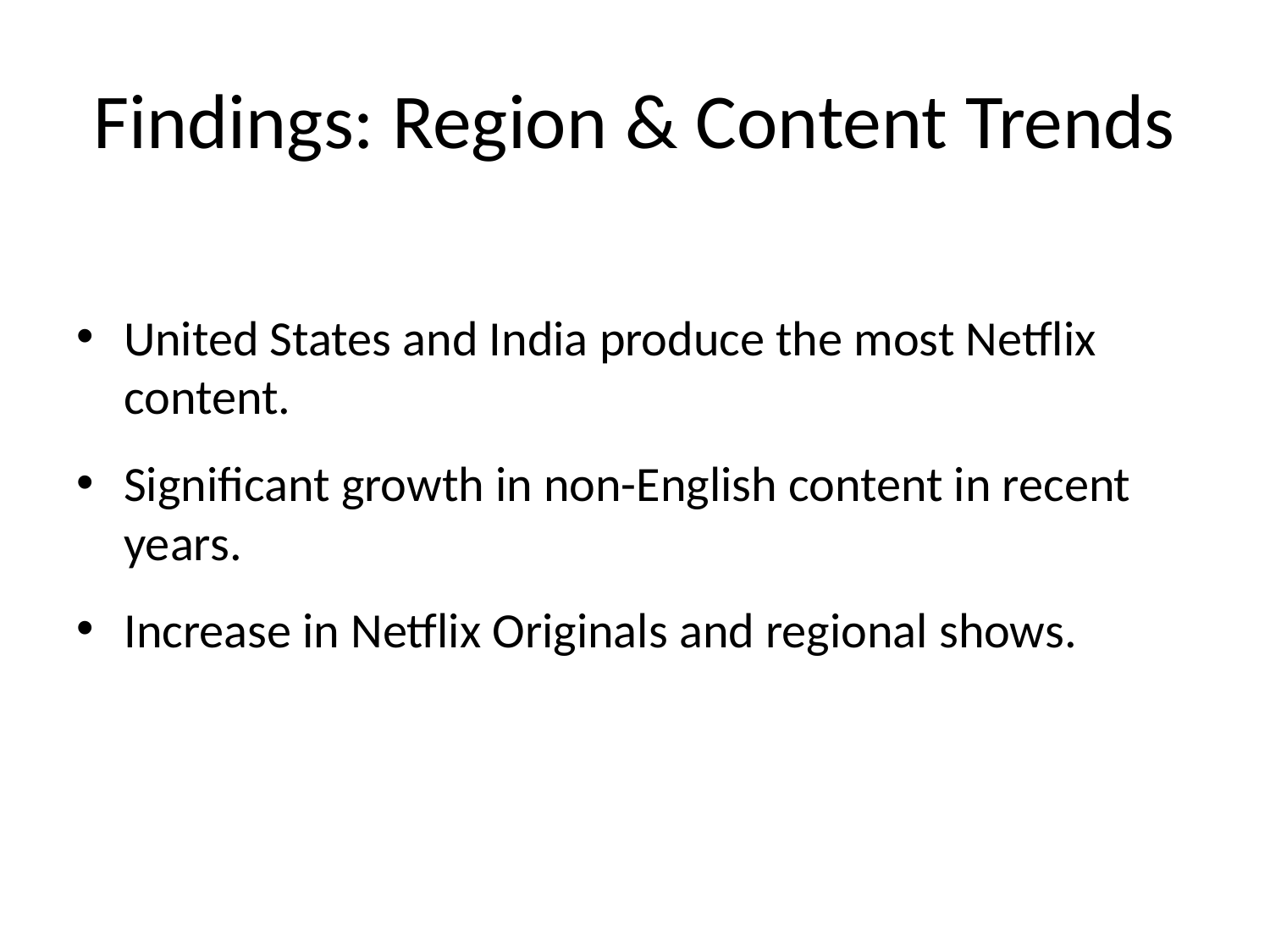

# Findings: Region & Content Trends

United States and India produce the most Netflix content.
Significant growth in non-English content in recent years.
Increase in Netflix Originals and regional shows.